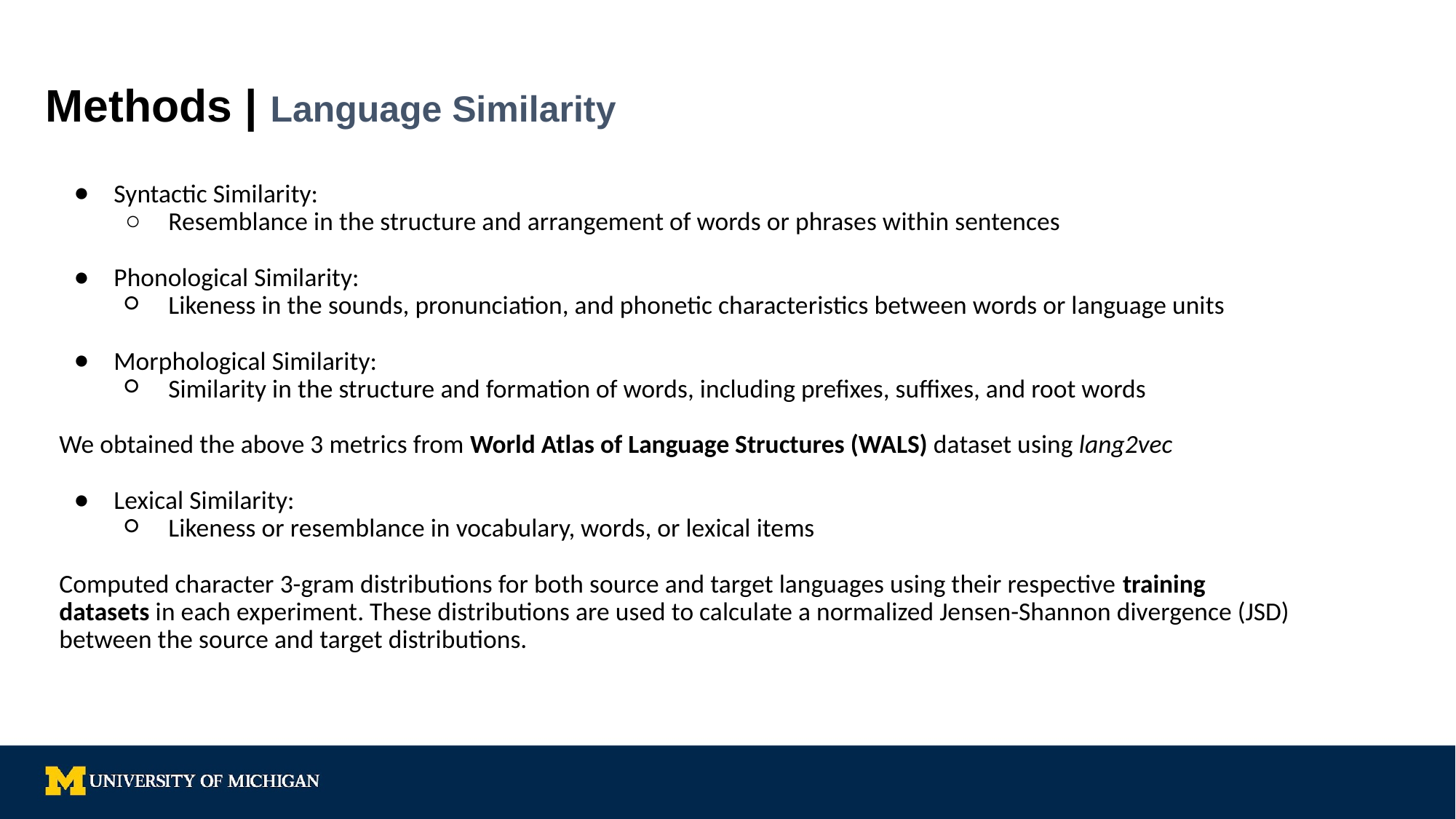

# Methods | Language Similarity
Syntactic Similarity:
Resemblance in the structure and arrangement of words or phrases within sentences

Phonological Similarity:
Likeness in the sounds, pronunciation, and phonetic characteristics between words or language units

Morphological Similarity:
Similarity in the structure and formation of words, including prefixes, suffixes, and root words

We obtained the above 3 metrics from World Atlas of Language Structures (WALS) dataset using lang2vec

Lexical Similarity:
Likeness or resemblance in vocabulary, words, or lexical items

Computed character 3-gram distributions for both source and target languages using their respective training datasets in each experiment. These distributions are used to calculate a normalized Jensen-Shannon divergence (JSD) between the source and target distributions.